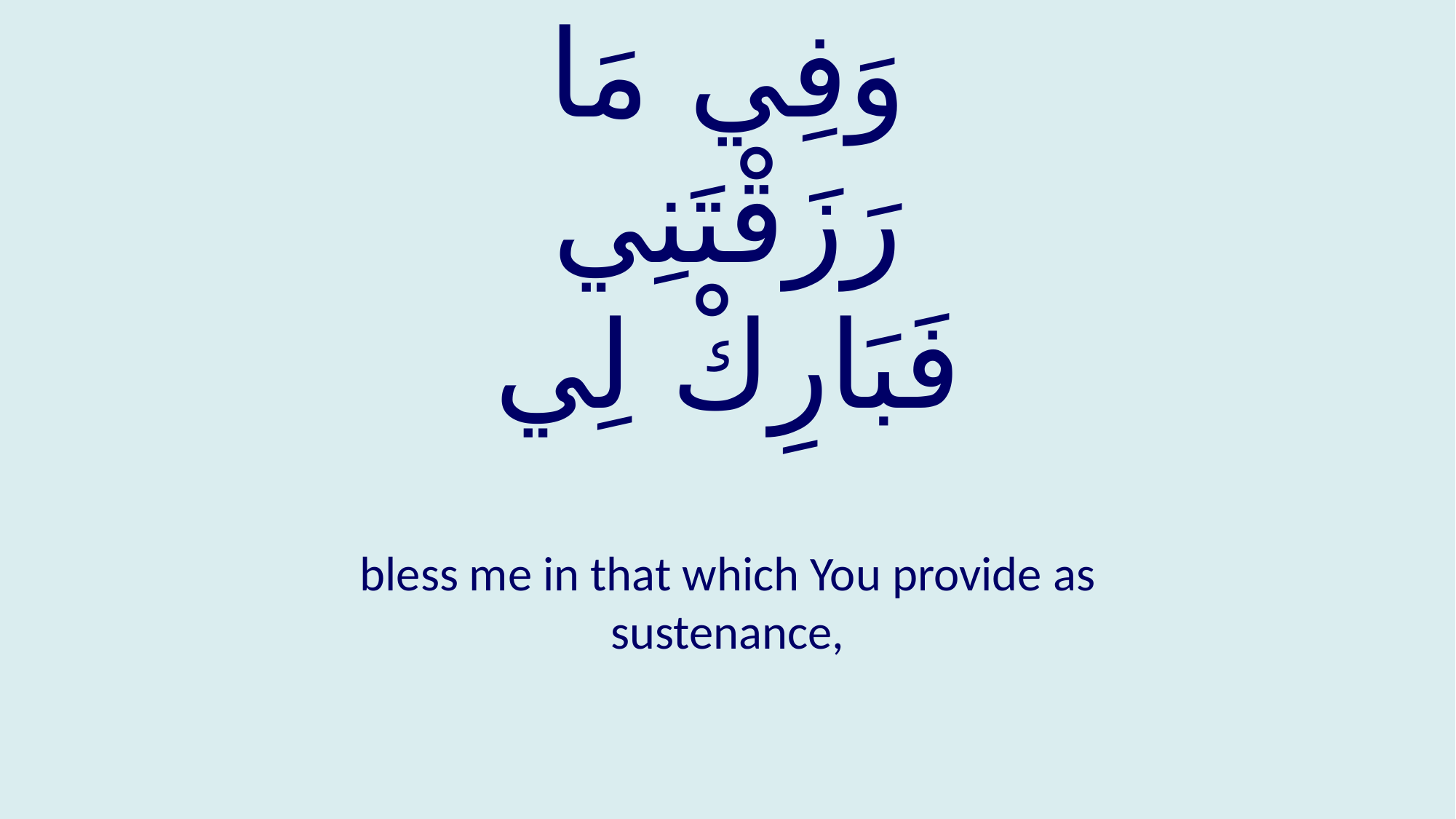

# وَفِي مَا رَزَقْتَنِي فَبَارِكْ لِي
bless me in that which You provide as sustenance,